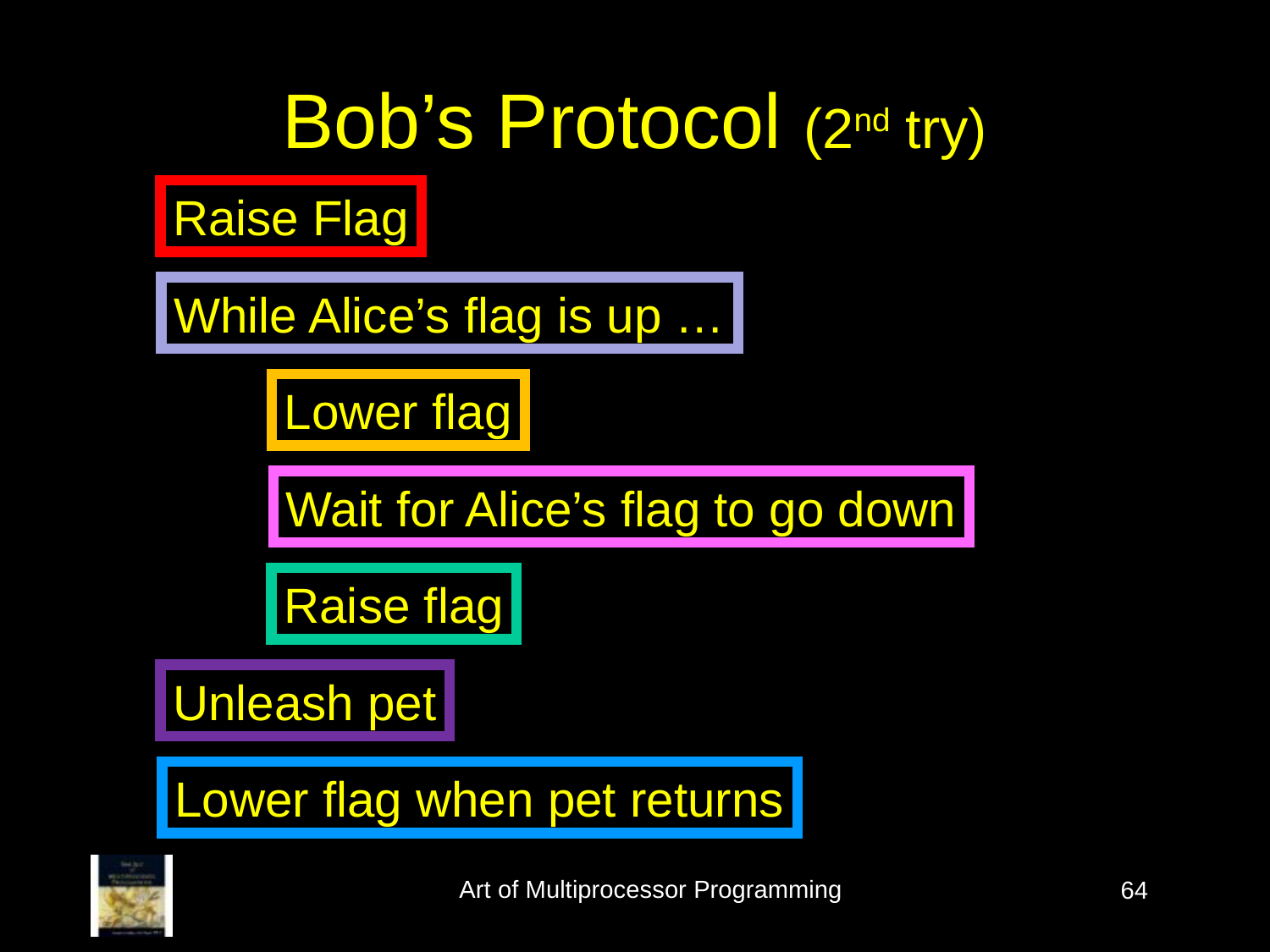

Bob’s Protocol (2nd try)
Raise Flag
While Alice’s flag is up …
Lower flag
Wait for Alice’s flag to go down
Raise flag
Unleash pet
Lower flag when pet returns
Art of Multiprocessor Programming
64